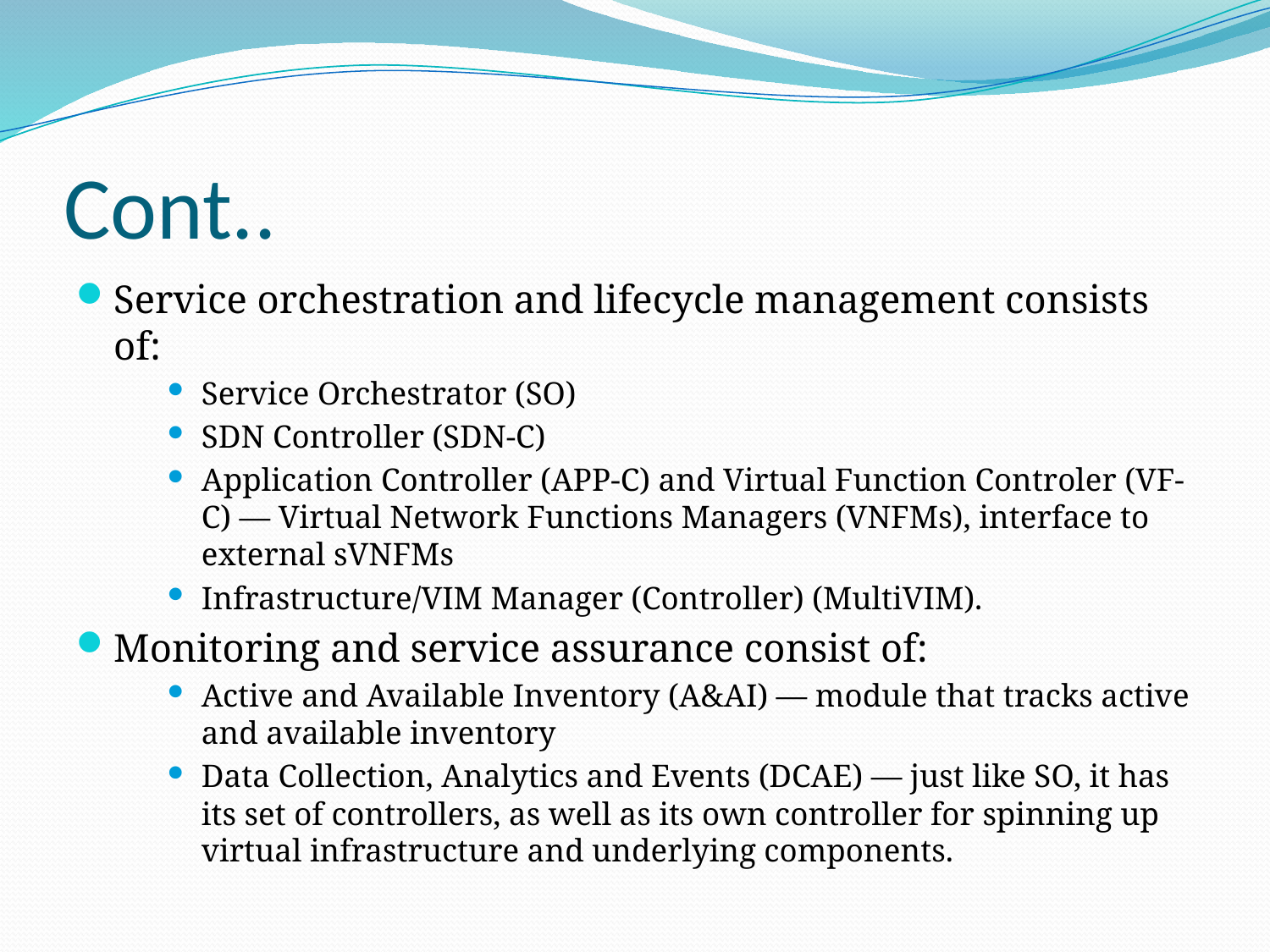

# Cont..
Service orchestration and lifecycle management consists of:
Service Orchestrator (SO)
SDN Controller (SDN-C)
Application Controller (APP-C) and Virtual Function Controler (VF-C) — Virtual Network Functions Managers (VNFMs), interface to external sVNFMs
Infrastructure/VIM Manager (Controller) (MultiVIM).
Monitoring and service assurance consist of:
Active and Available Inventory (A&AI) — module that tracks active and available inventory
Data Collection, Analytics and Events (DCAE) — just like SO, it has its set of controllers, as well as its own controller for spinning up virtual infrastructure and underlying components.